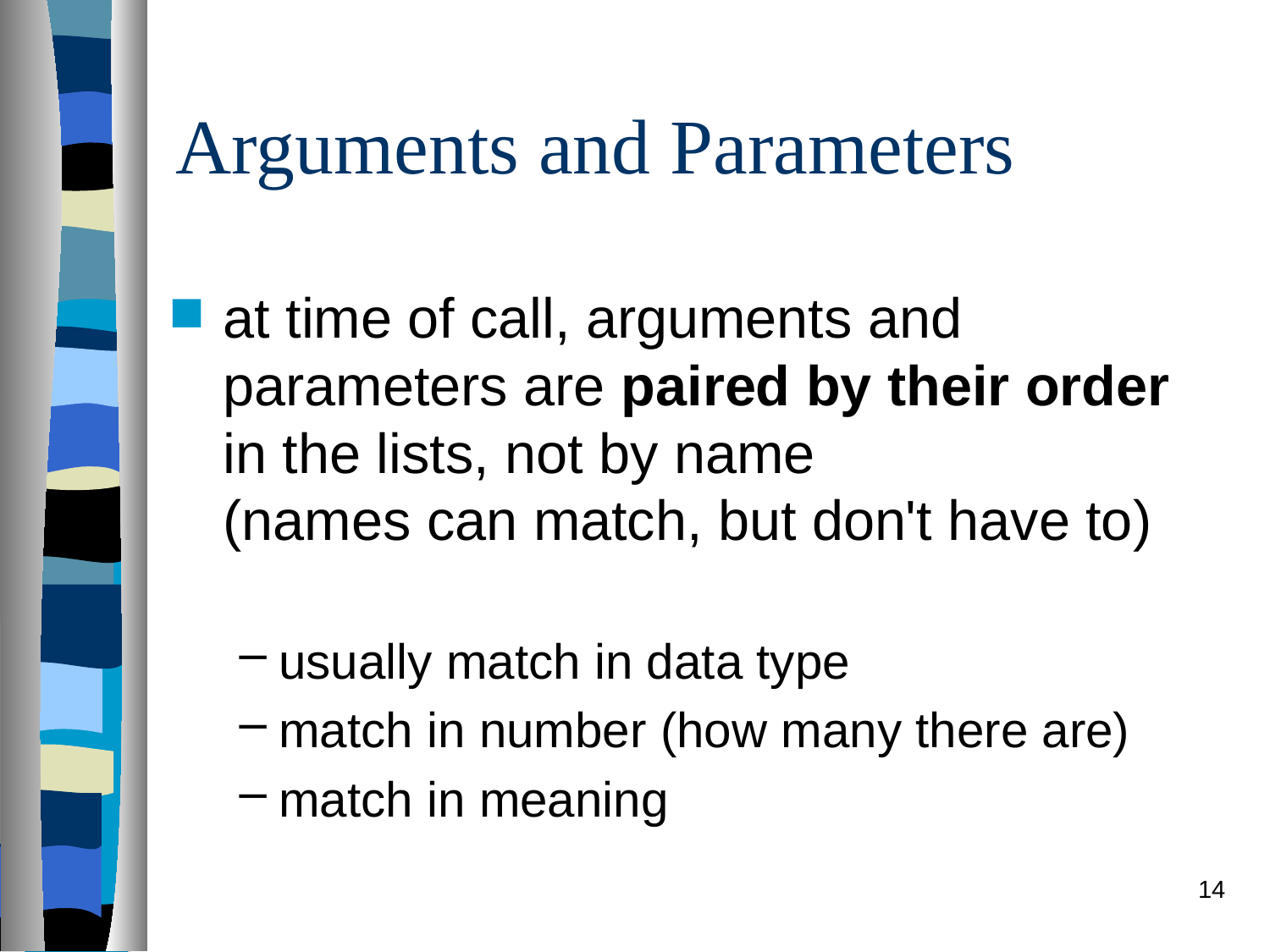

# Arguments and Parameters
at time of call, arguments and parameters are paired by their order in the lists, not by name
(names can match, but don't have to)
usually match in data type
match in number (how many there are)
match in meaning
14